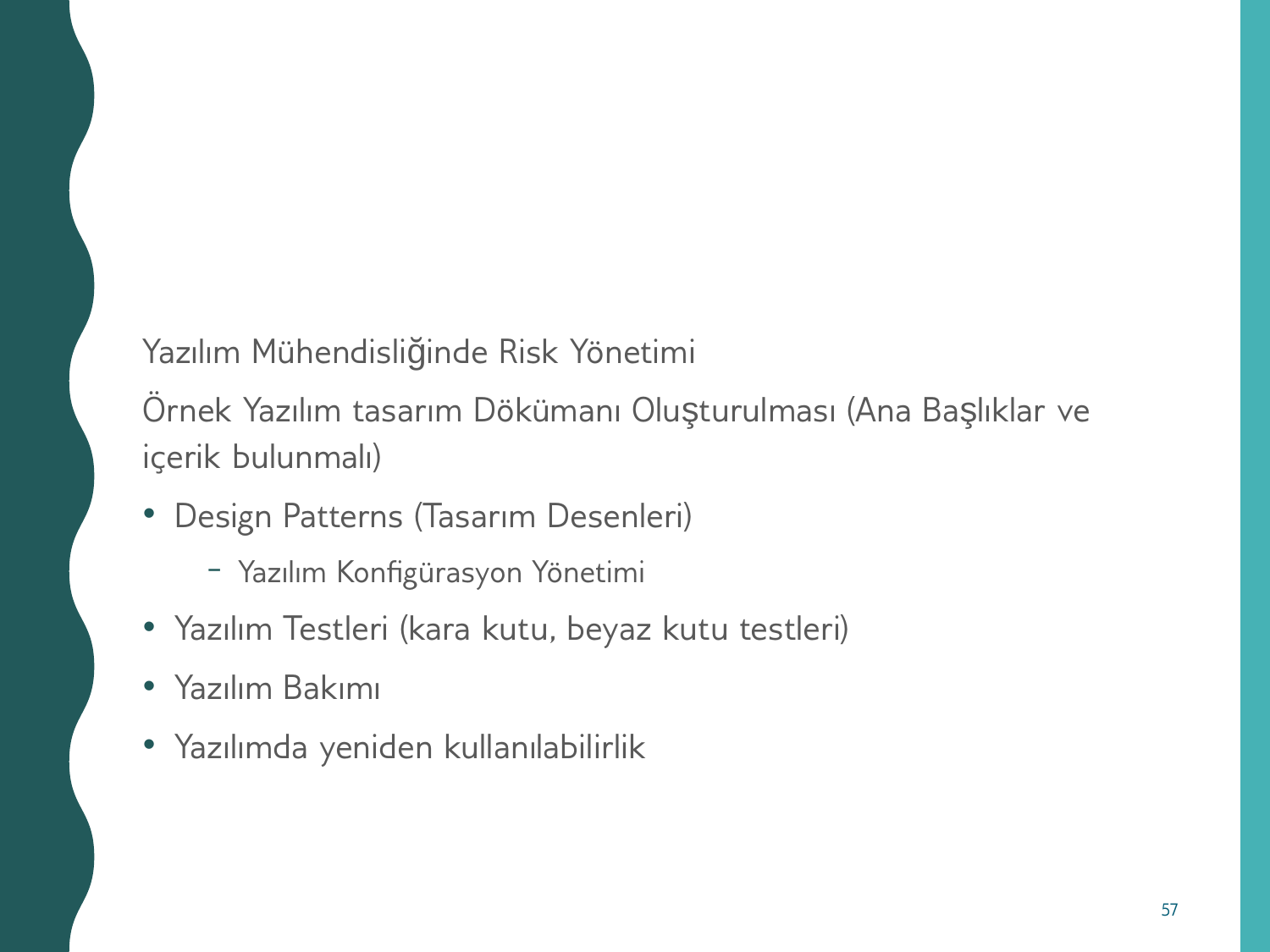

#
Yazılım Mühendisliğinde Risk Yönetimi
Örnek Yazılım tasarım Dökümanı Oluşturulması (Ana Başlıklar ve içerik bulunmalı)
Design Patterns (Tasarım Desenleri)
Yazılım Konfigürasyon Yönetimi
Yazılım Testleri (kara kutu, beyaz kutu testleri)
Yazılım Bakımı
Yazılımda yeniden kullanılabilirlik

57